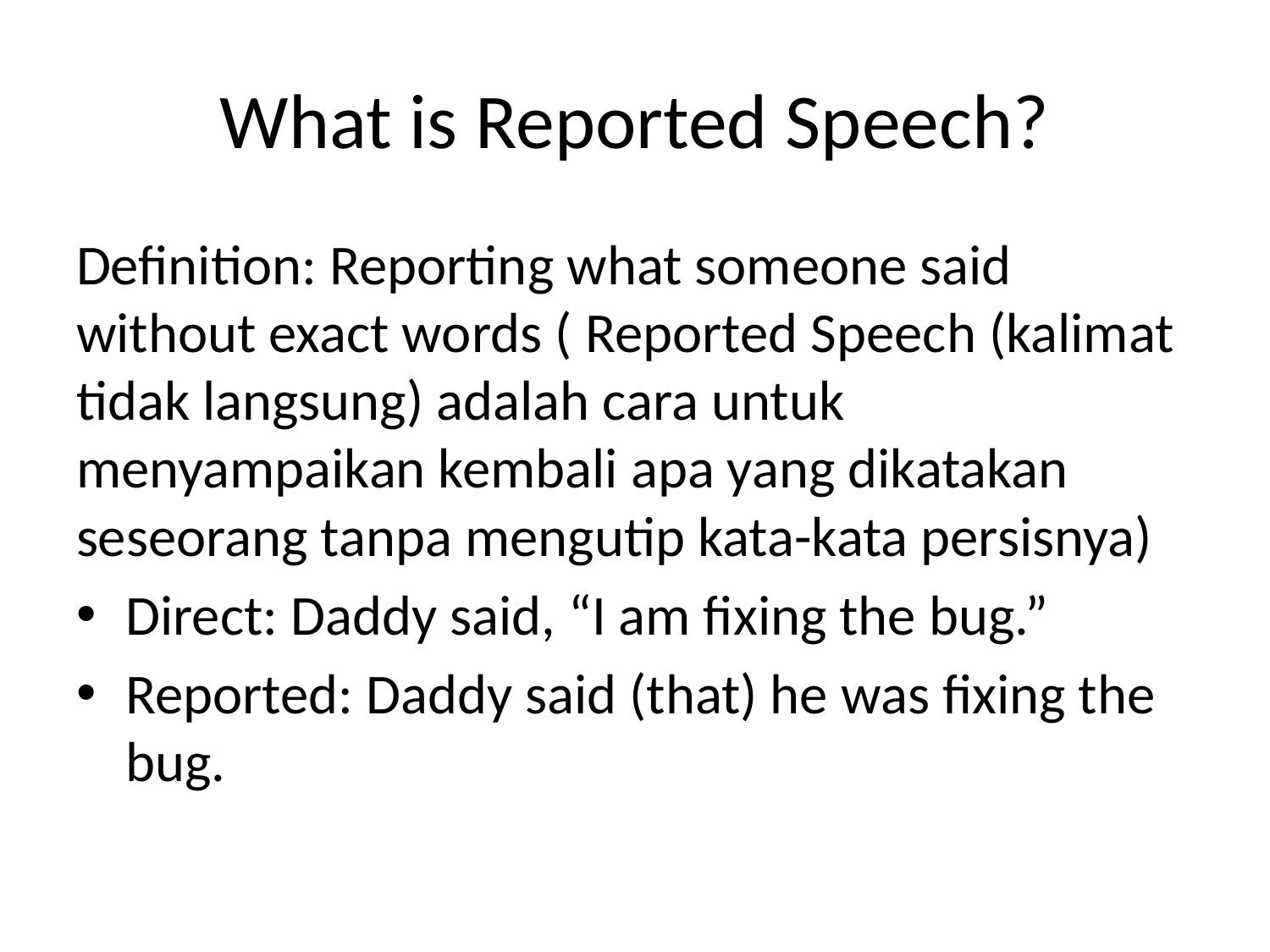

# What is Reported Speech?
Definition: Reporting what someone said without exact words ( Reported Speech (kalimat tidak langsung) adalah cara untuk menyampaikan kembali apa yang dikatakan seseorang tanpa mengutip kata-kata persisnya)
Direct: Daddy said, “I am fixing the bug.”
Reported: Daddy said (that) he was fixing the bug.